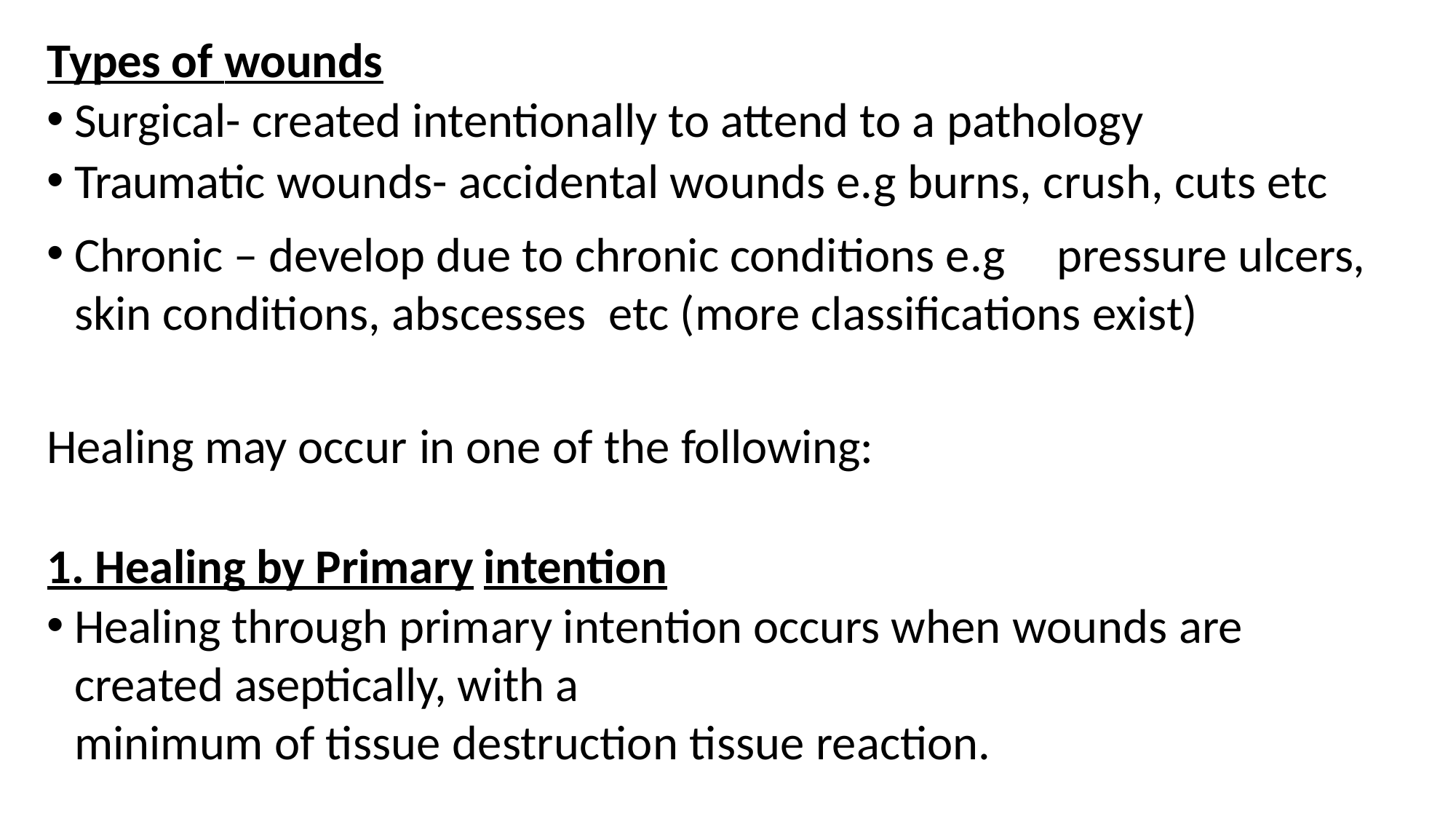

Types of wounds
Surgical- created intentionally to attend to a pathology
Traumatic wounds- accidental wounds e.g burns, crush, cuts etc
Chronic – develop due to chronic conditions e.g	pressure ulcers, skin conditions, abscesses  etc (more classifications exist)

Healing may occur in one of the following:

1. Healing by Primary	intention
Healing through primary intention occurs when wounds are created aseptically, with a
minimum of tissue destruction tissue reaction.